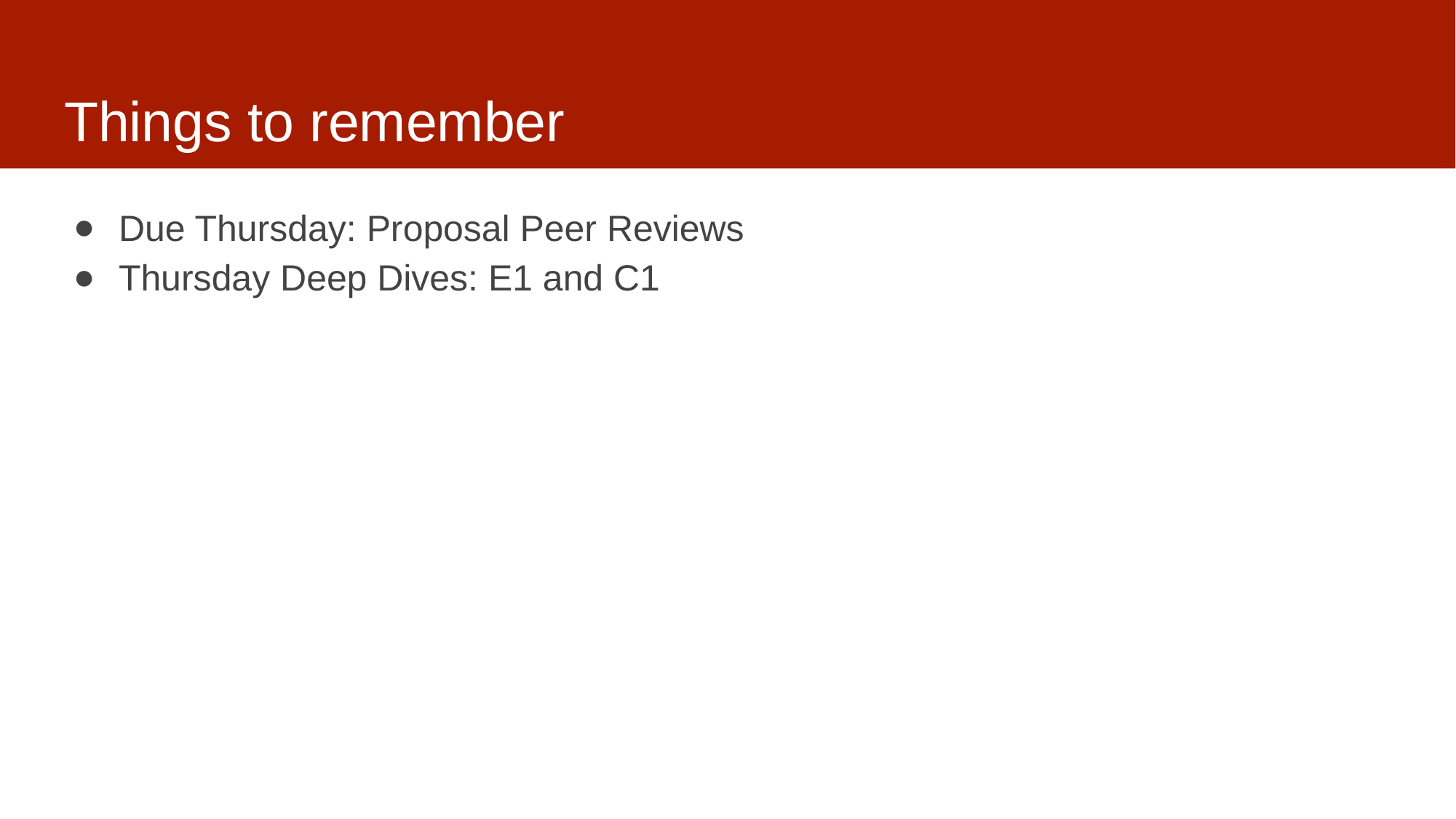

# Things to remember
Due Thursday: Proposal Peer Reviews
Thursday Deep Dives: E1 and C1